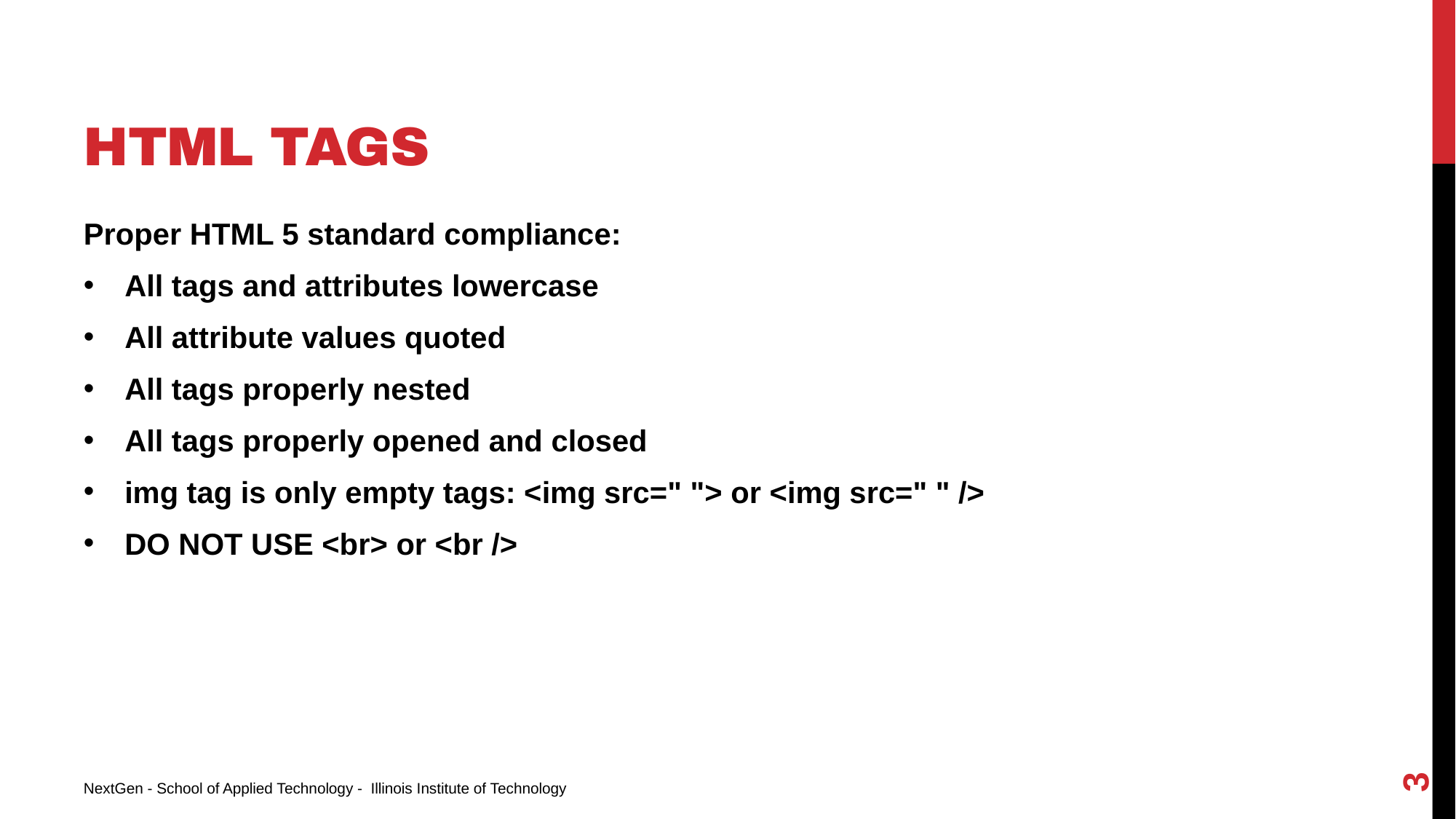

# HTML Tags
Proper HTML 5 standard compliance:
All tags and attributes lowercase
All attribute values quoted
All tags properly nested
All tags properly opened and closed
img tag is only empty tags: <img src=" "> or <img src=" " />
DO NOT USE <br> or <br />
3
NextGen - School of Applied Technology -  Illinois Institute of Technology